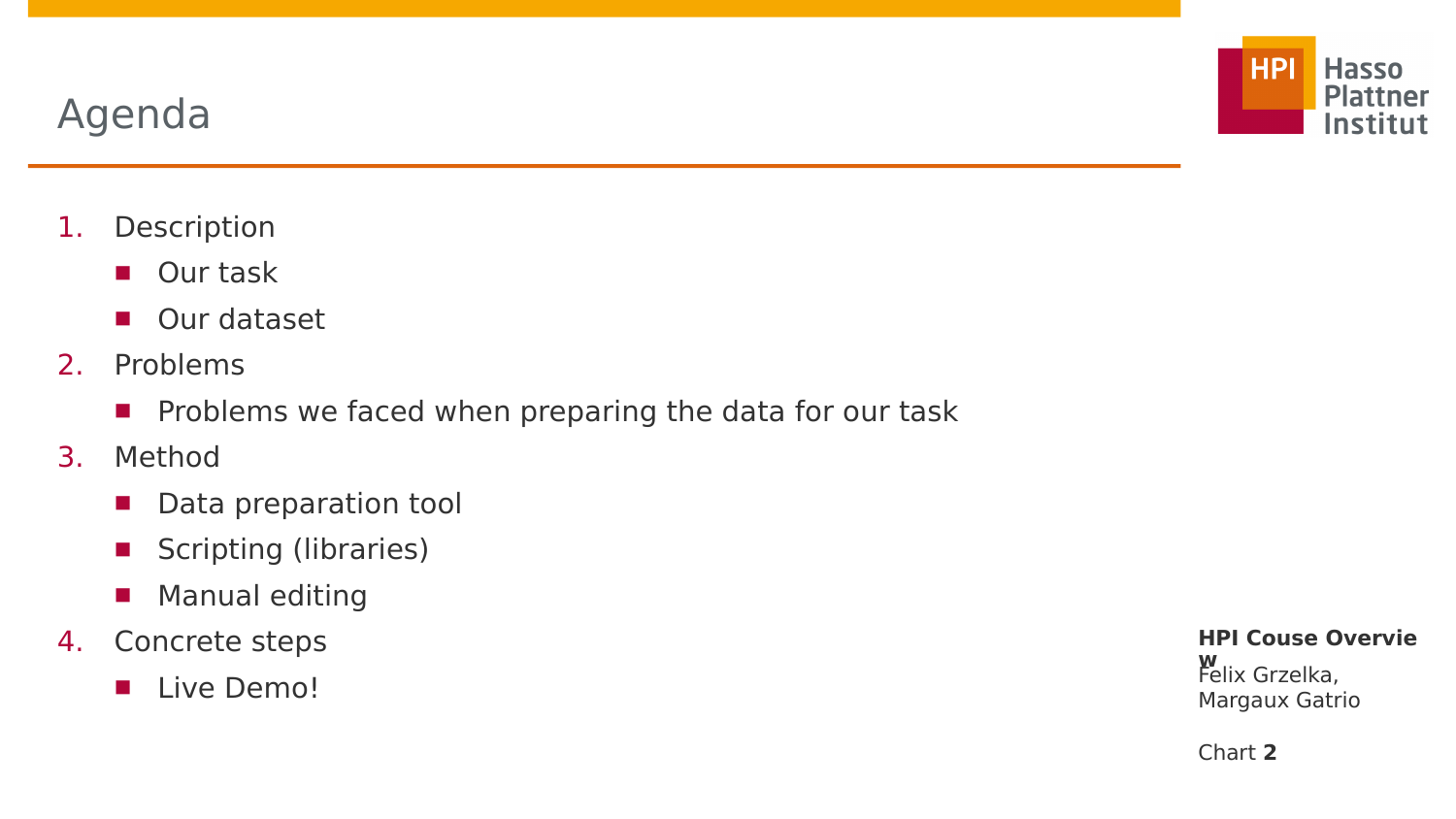

# Agenda
Description
Our task
Our dataset
Problems
Problems we faced when preparing the data for our task
Method
Data preparation tool
Scripting (libraries)
Manual editing
Concrete steps
Live Demo!

HPI Couse Overview
Felix Grzelka, Margaux Gatrio
Chart 2